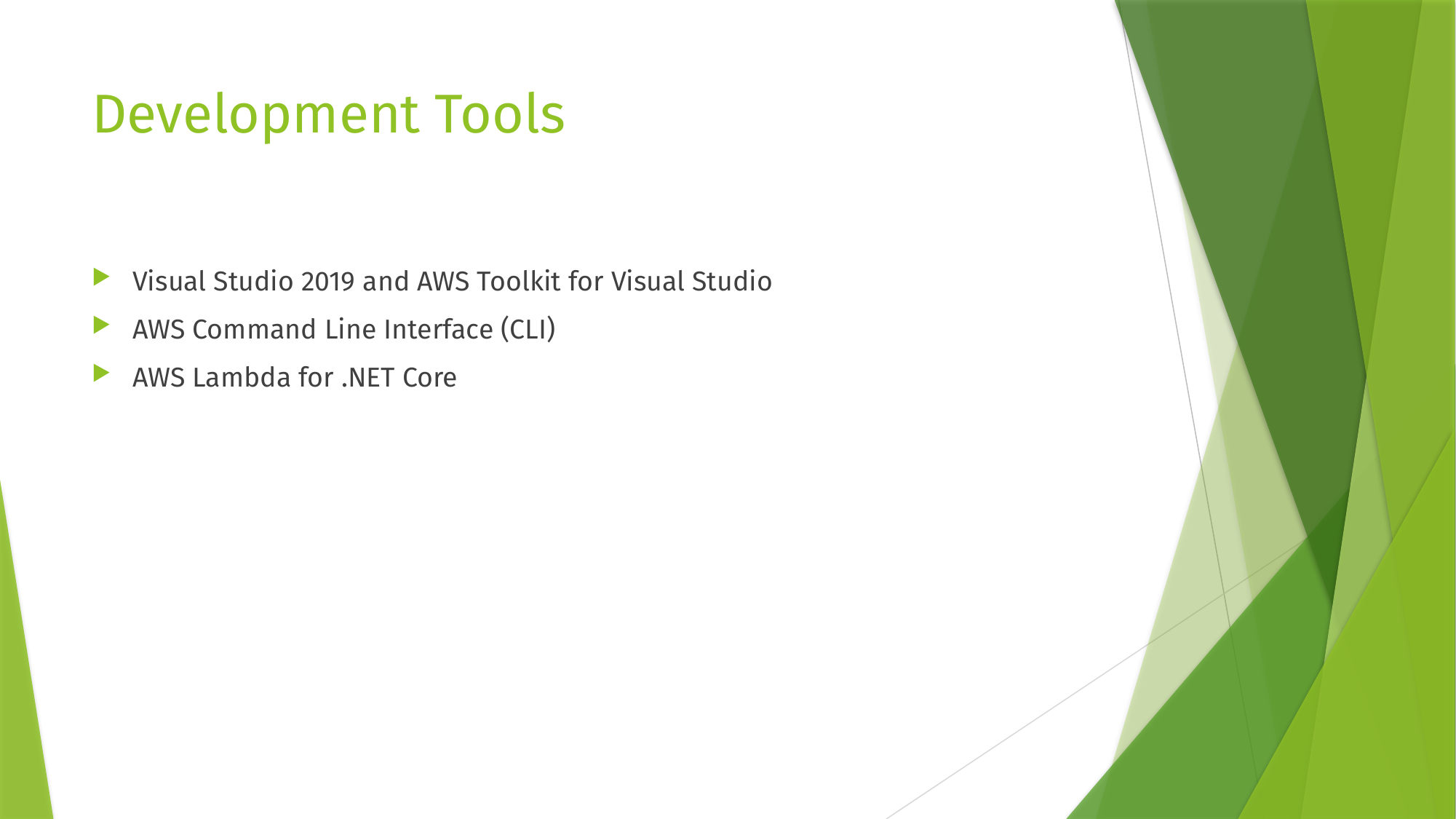

# Development Tools
Visual Studio 2019 and AWS Toolkit for Visual Studio
AWS Command Line Interface (CLI)
AWS Lambda for .NET Core